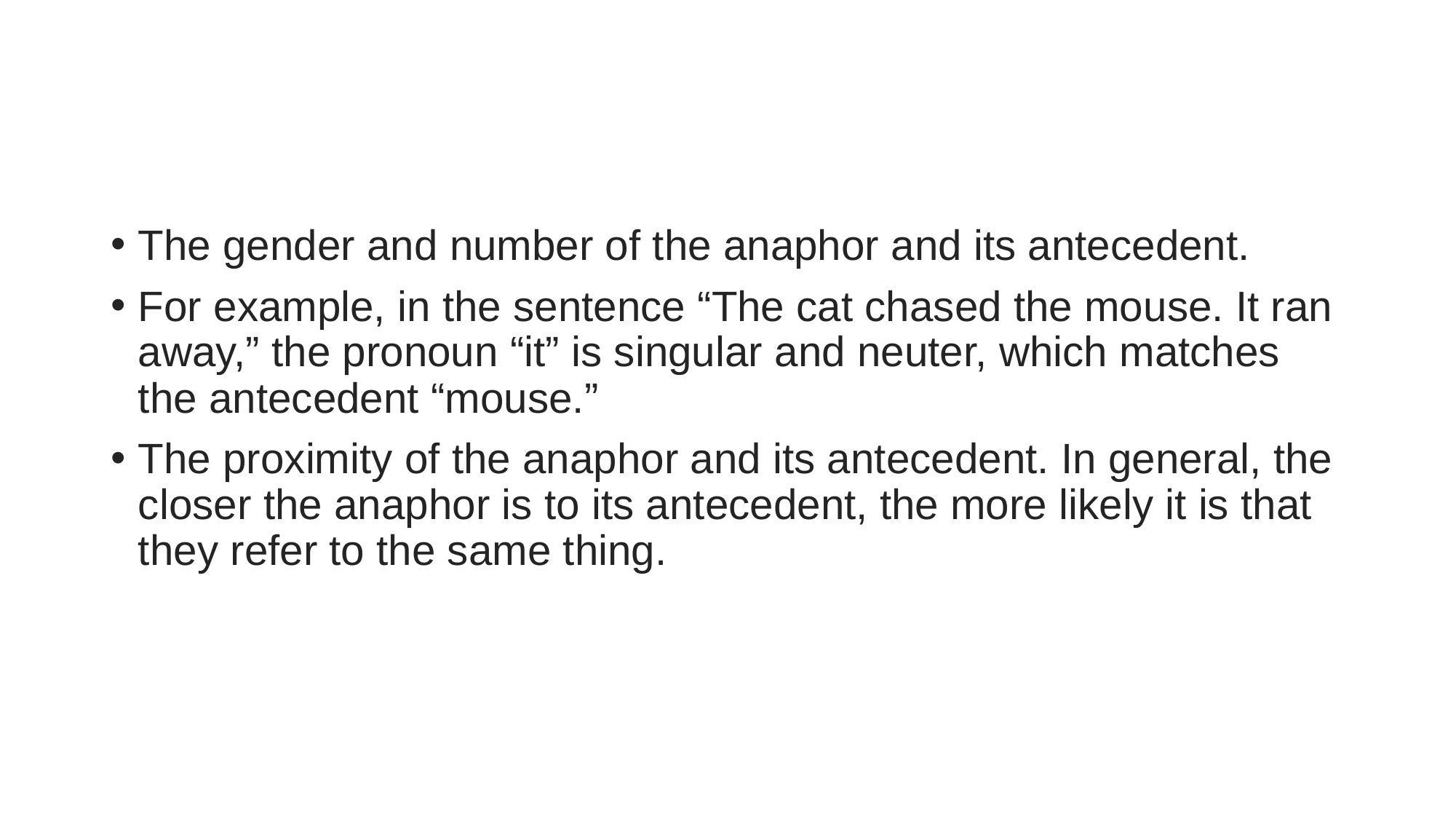

#
The gender and number of the anaphor and its antecedent.
For example, in the sentence “The cat chased the mouse. It ran away,” the pronoun “it” is singular and neuter, which matches the antecedent “mouse.”
The proximity of the anaphor and its antecedent. In general, the closer the anaphor is to its antecedent, the more likely it is that they refer to the same thing.